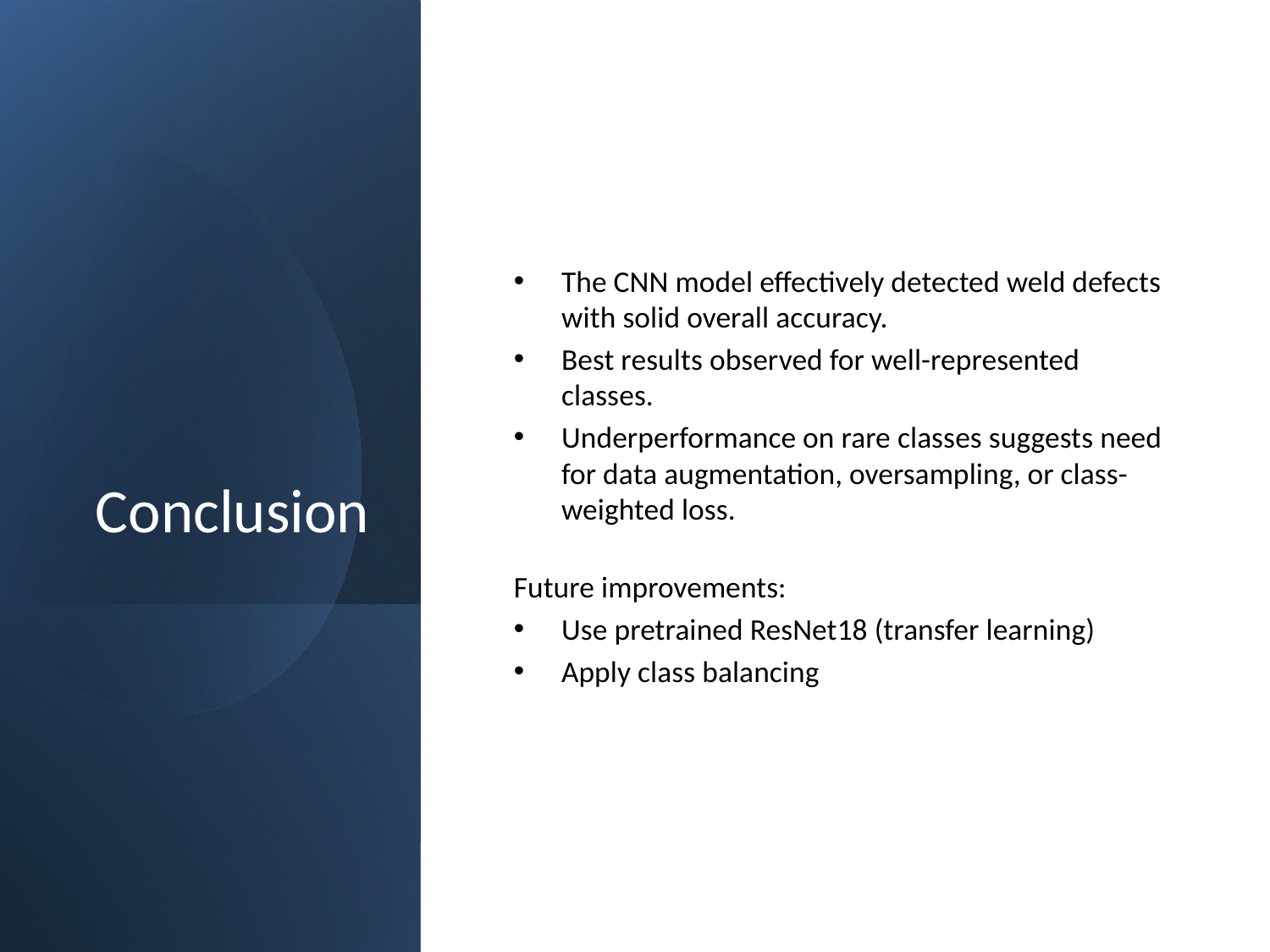

# Conclusion
The CNN model effectively detected weld defects with solid overall accuracy.
Best results observed for well-represented classes.
Underperformance on rare classes suggests need for data augmentation, oversampling, or class-weighted loss.
Future improvements:
Use pretrained ResNet18 (transfer learning)
Apply class balancing